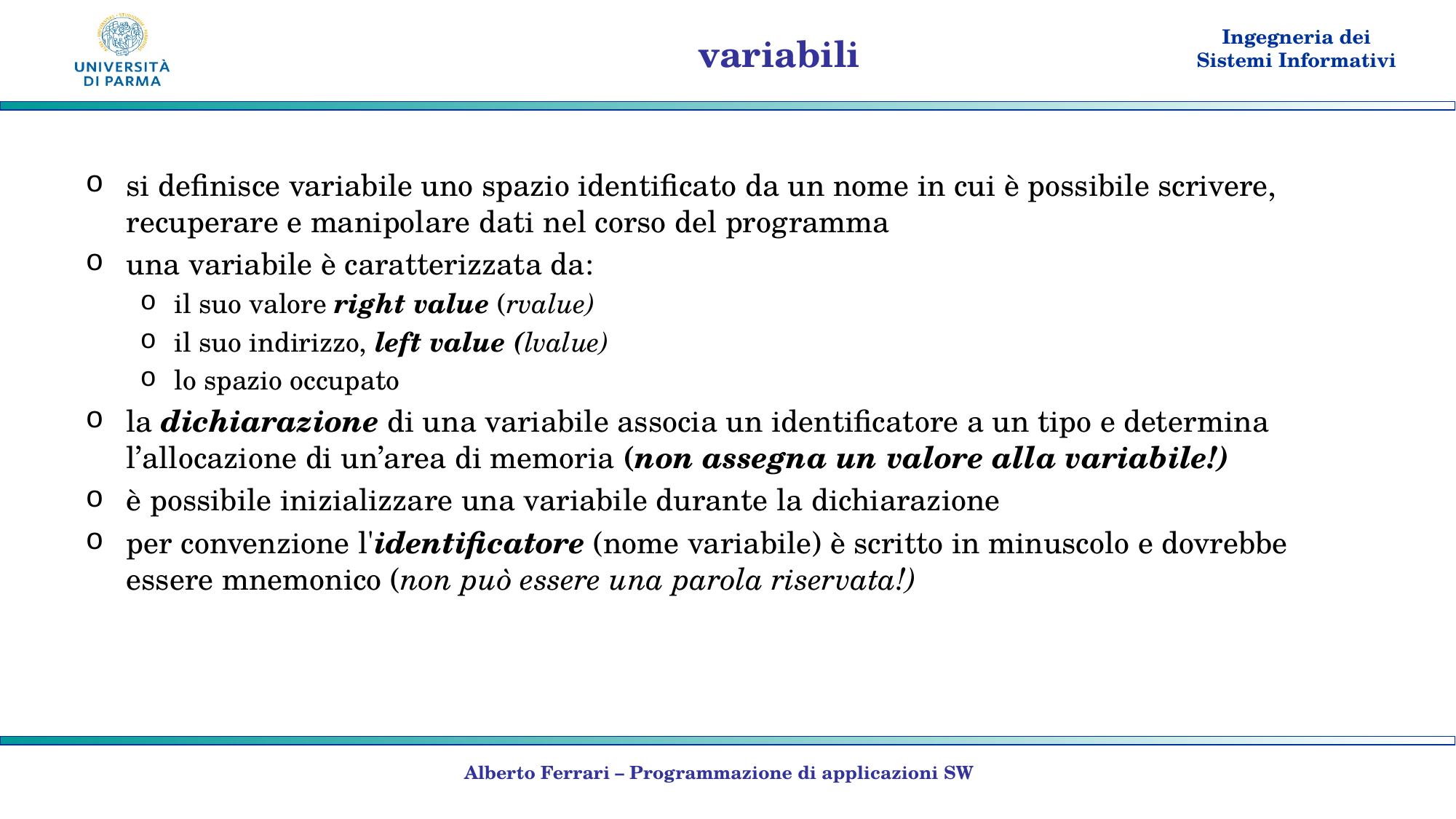

# variabili
si definisce variabile uno spazio identificato da un nome in cui è possibile scrivere, recuperare e manipolare dati nel corso del programma
una variabile è caratterizzata da:
il suo valore right value (rvalue)
il suo indirizzo, left value (lvalue)
lo spazio occupato
la dichiarazione di una variabile associa un identificatore a un tipo e determina l’allocazione di un’area di memoria (non assegna un valore alla variabile!)
è possibile inizializzare una variabile durante la dichiarazione
per convenzione l'identificatore (nome variabile) è scritto in minuscolo e dovrebbe essere mnemonico (non può essere una parola riservata!)

Alberto Ferrari – Programmazione di applicazioni SW